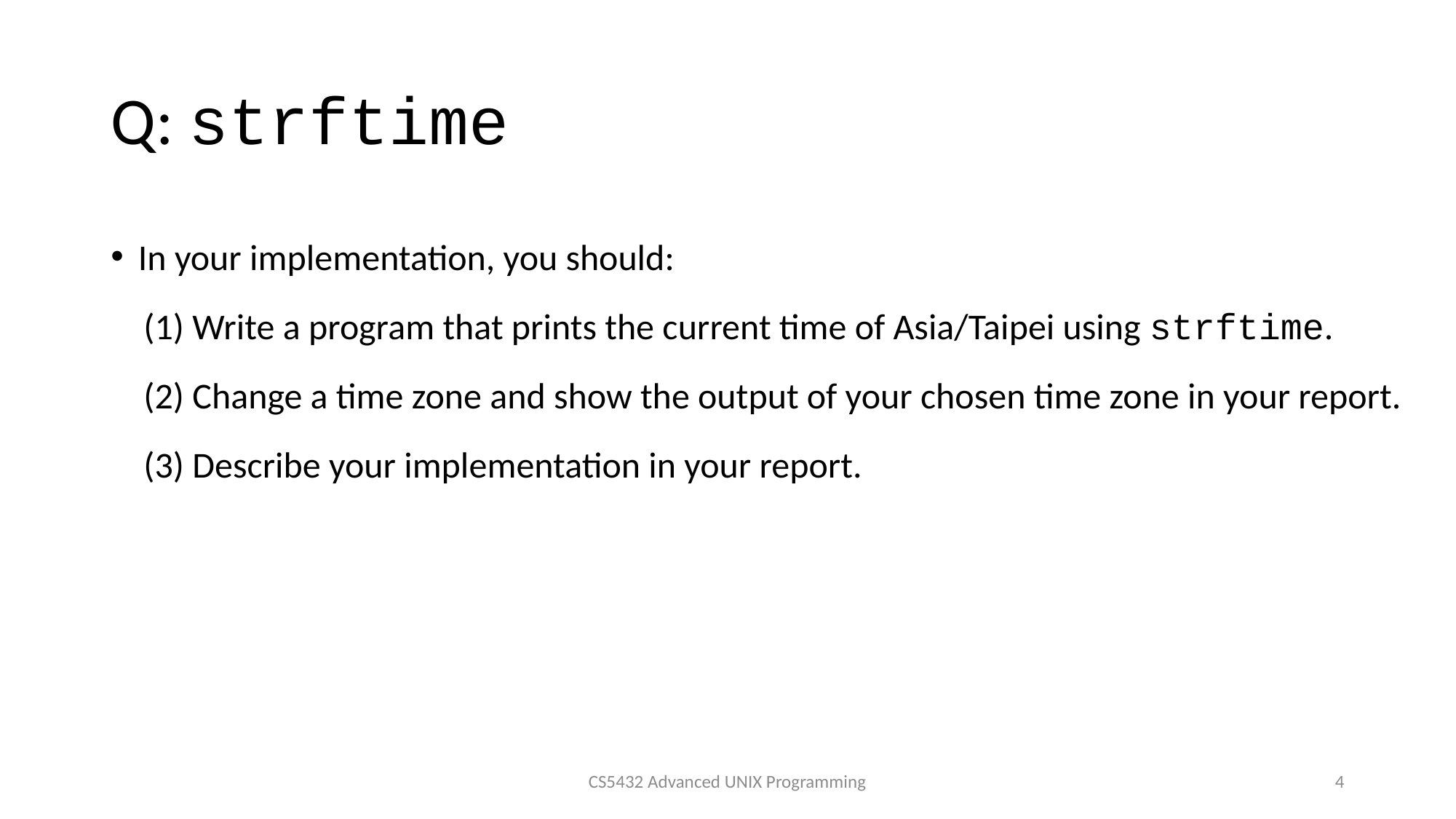

# Q: strftime
In your implementation, you should:
    (1) Write a program that prints the current time of Asia/Taipei using strftime.
    (2) Change a time zone and show the output of your chosen time zone in your report.
    (3) Describe your implementation in your report.
CS5432 Advanced UNIX Programming
4